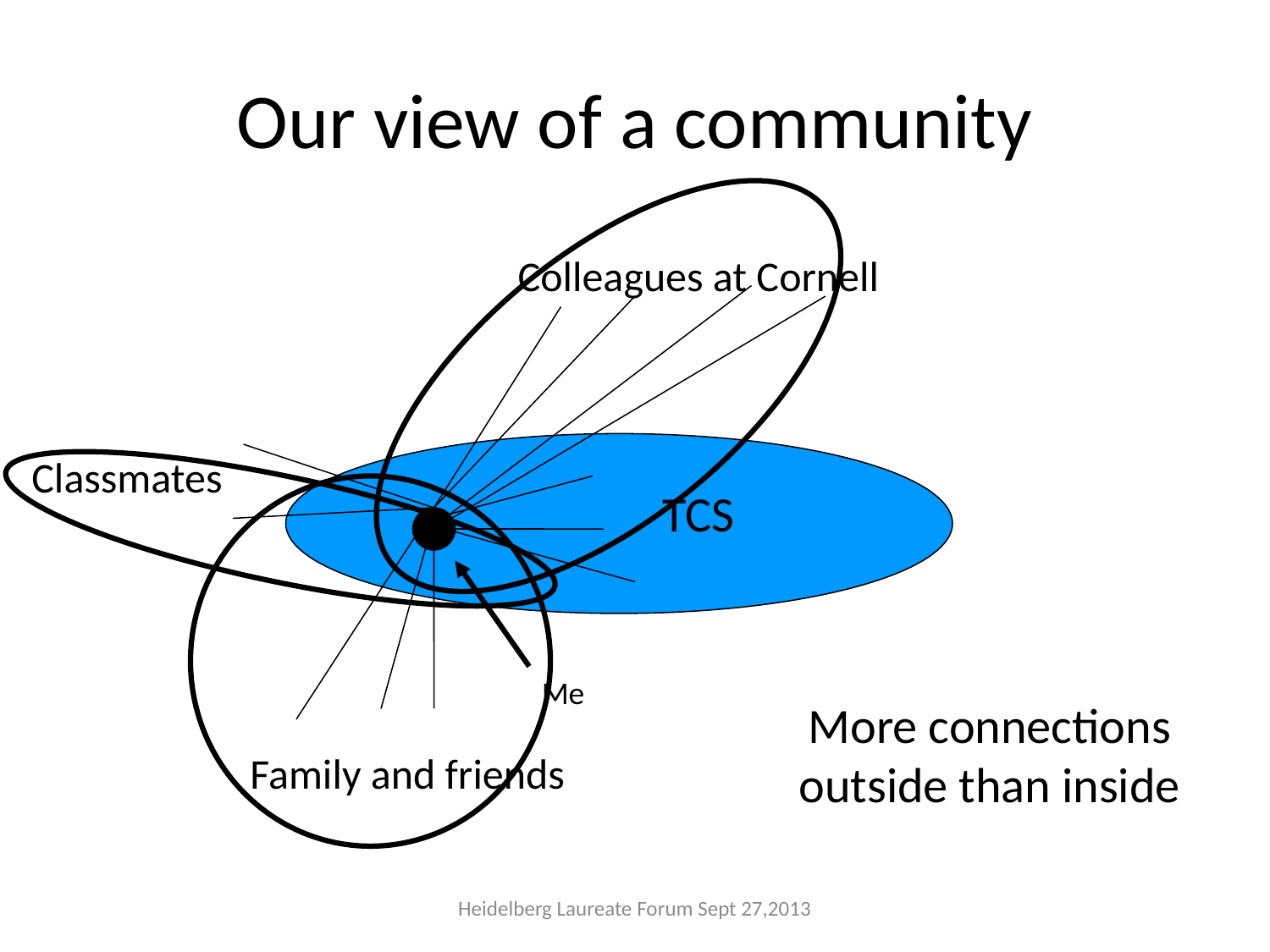

# Our view of a community
Colleagues at Cornell

Classmates

TCS

Me
More connections outside than inside
Family and friends
Heidelberg Laureate Forum Sept 27,2013